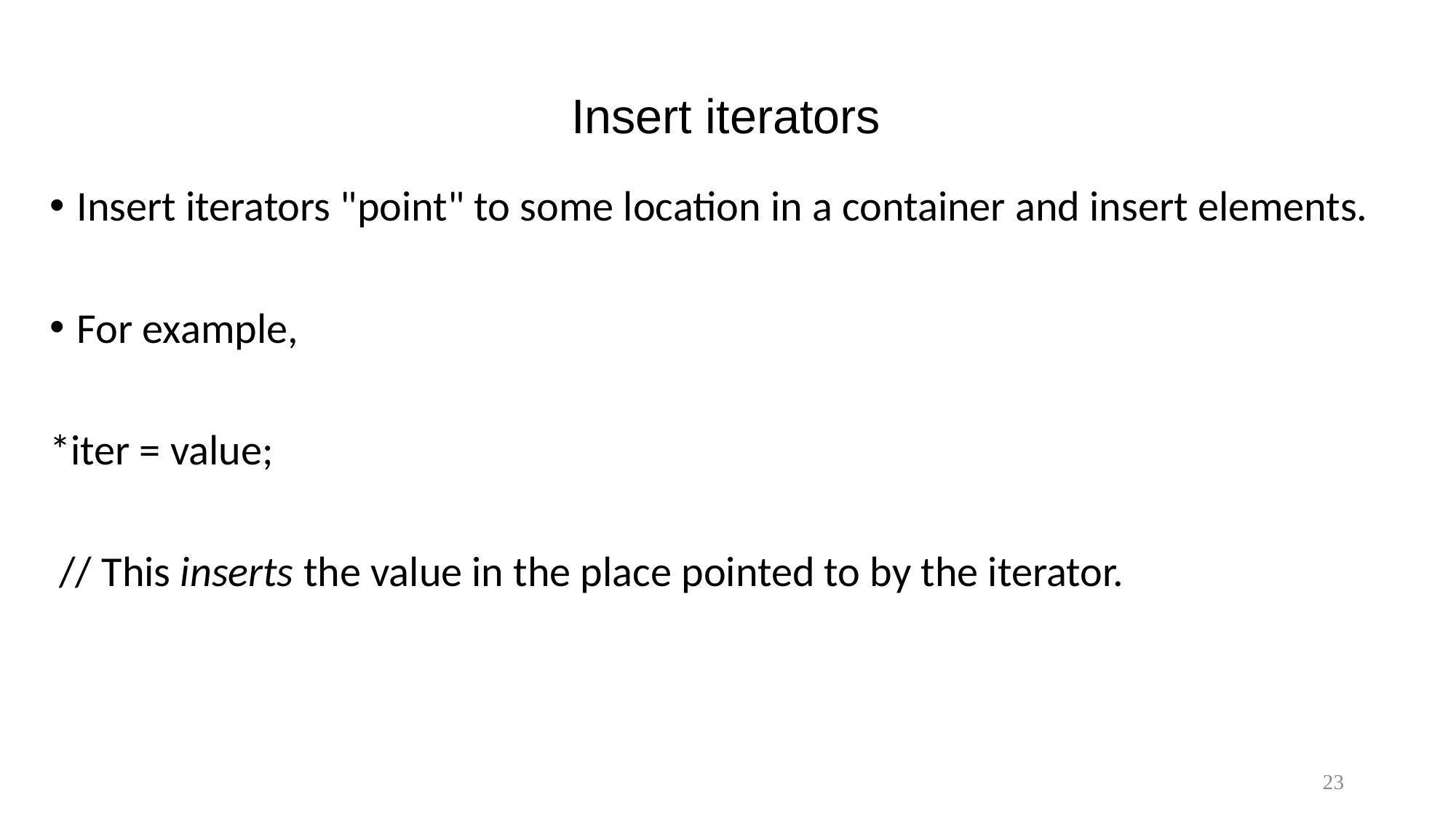

# Insert iterators
Insert iterators "point" to some location in a container and insert elements.

For example,

*iter = value;

 // This inserts the value in the place pointed to by the iterator.
23